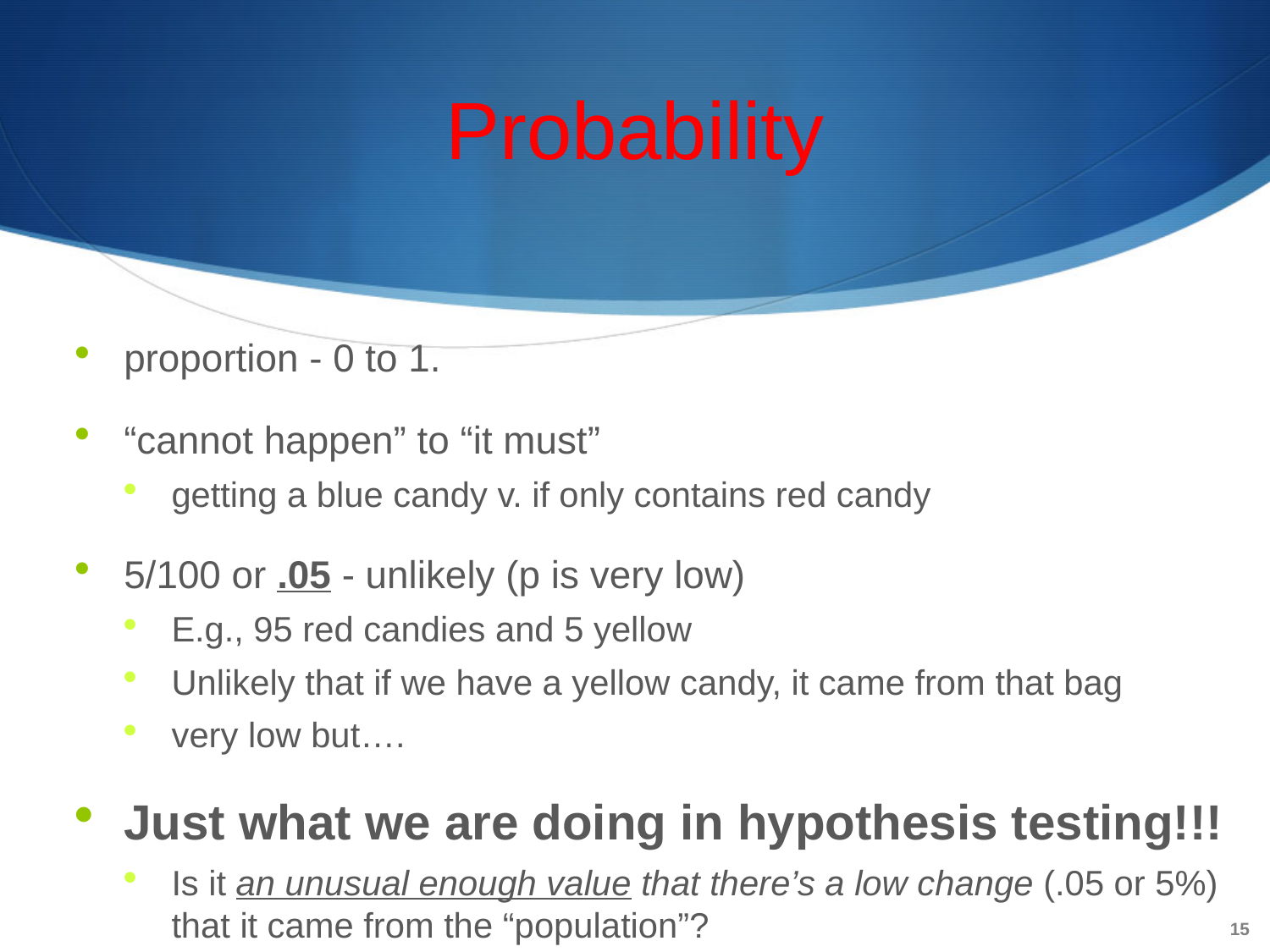

# Probability
proportion - 0 to 1.
“cannot happen” to “it must”
getting a blue candy v. if only contains red candy
5/100 or .05 - unlikely (p is very low)
E.g., 95 red candies and 5 yellow
Unlikely that if we have a yellow candy, it came from that bag
very low but….
Just what we are doing in hypothesis testing!!!
Is it an unusual enough value that there’s a low change (.05 or 5%) that it came from the “population”?

15